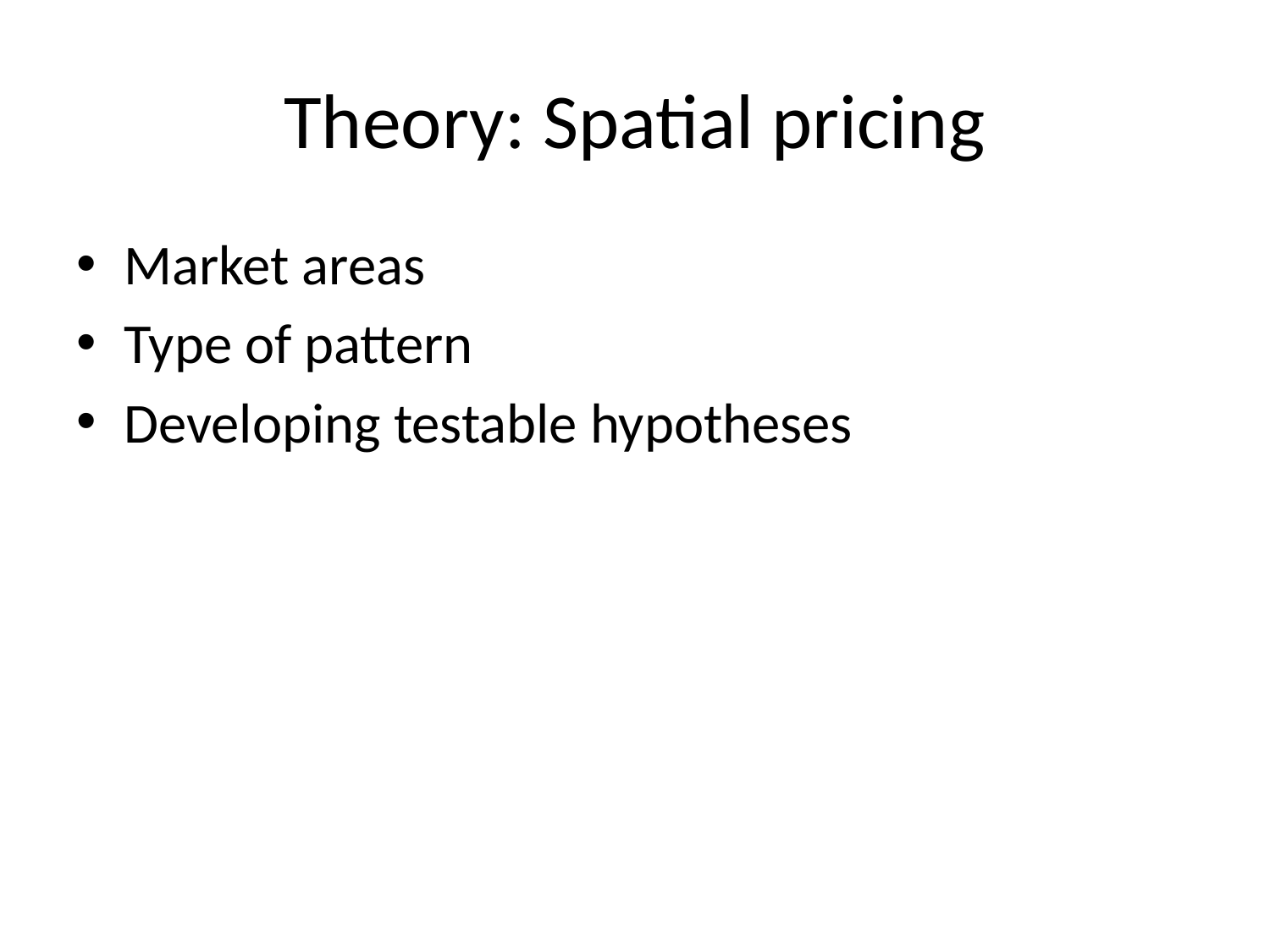

# Theory: Spatial pricing
Market areas
Type of pattern
Developing testable hypotheses